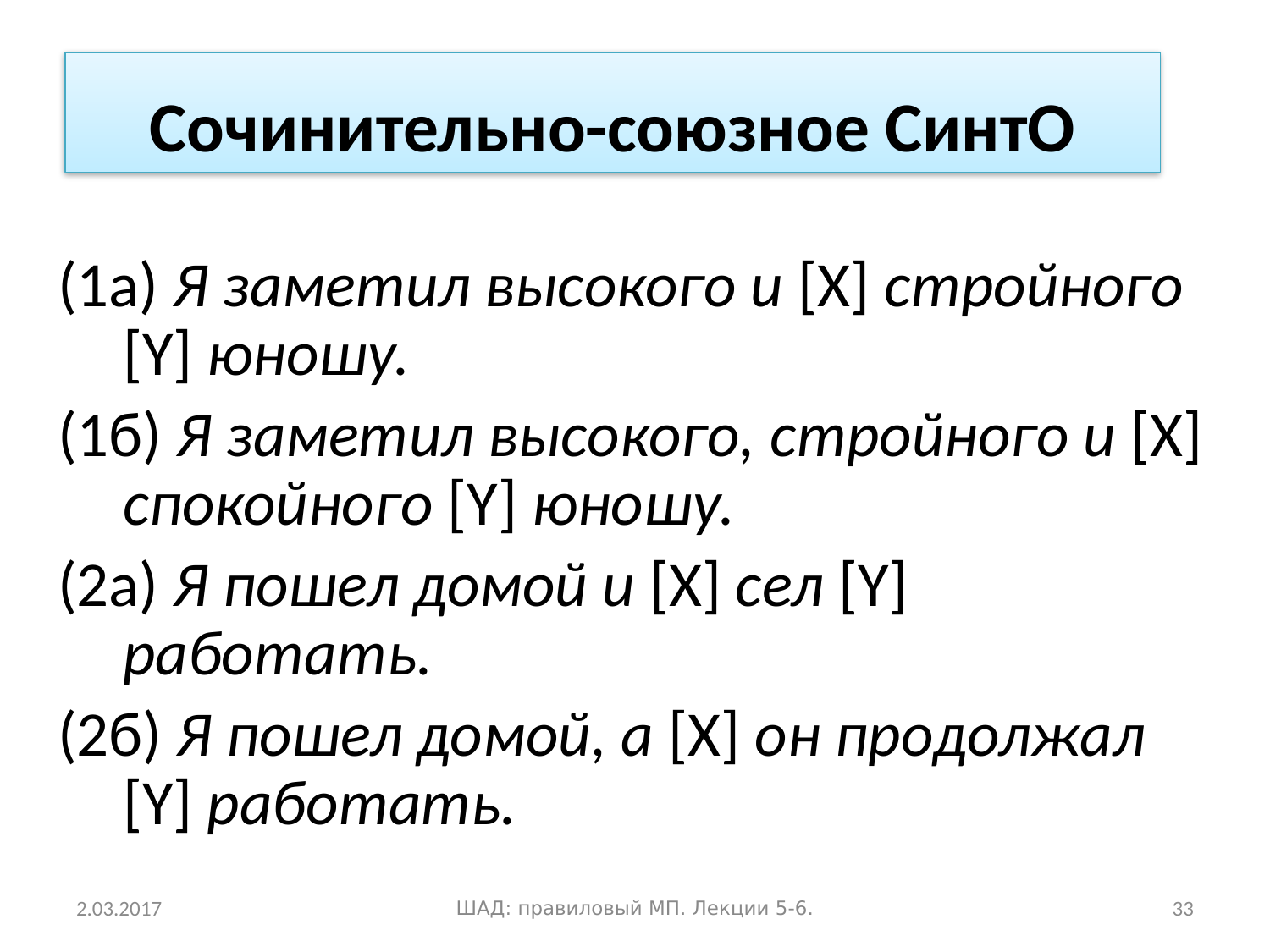

Сочинительно-союзное СинтО
(1a) Я заметил высокого и [X] стройного [Y] юношу.
(1б) Я заметил высокого, стройного и [X] спокойного [Y] юношу.
(2а) Я пошел домой и [X] сел [Y] работать.
(2б) Я пошел домой, а [X] он продолжал [Y] работать.

2.03.2017
ШАД: правиловый МП. Лекции 5-6.
33